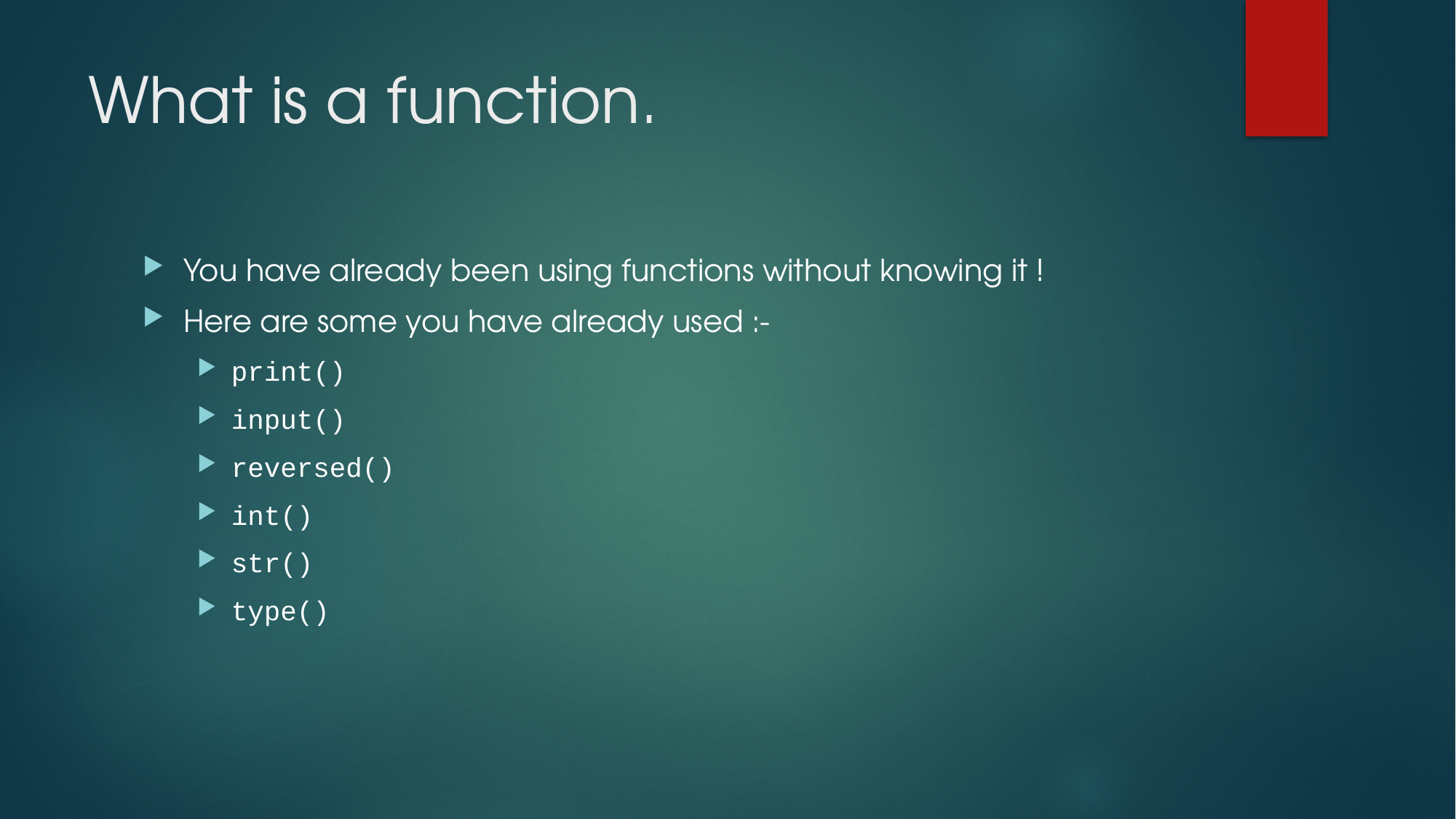

# What is a function.
You have already been using functions without knowing it !
Here are some you have already used :-
print()
input()
reversed()
int()
str()
type()